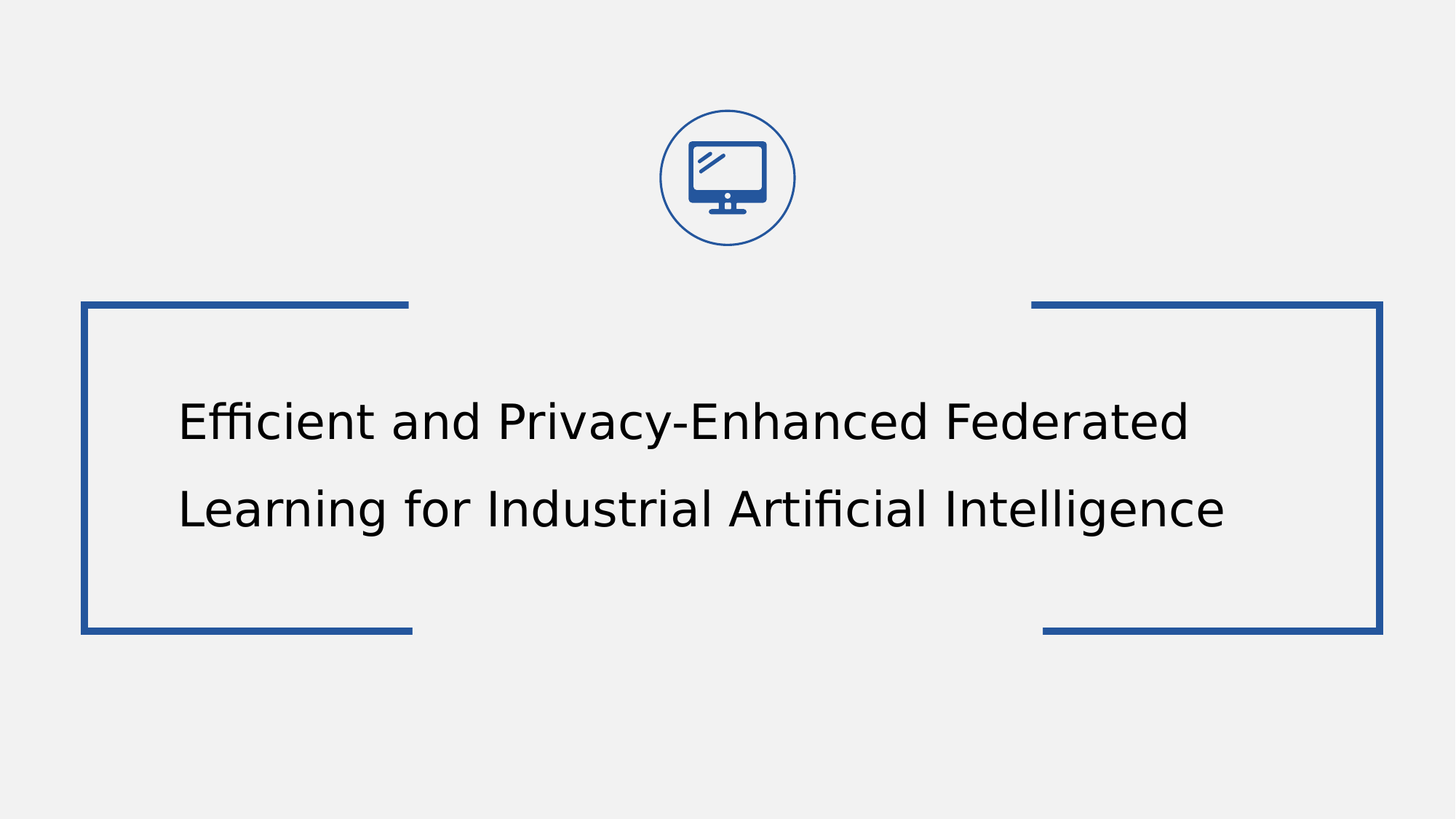

Efficient and Privacy-Enhanced Federated
Learning for Industrial Artificial Intelligence